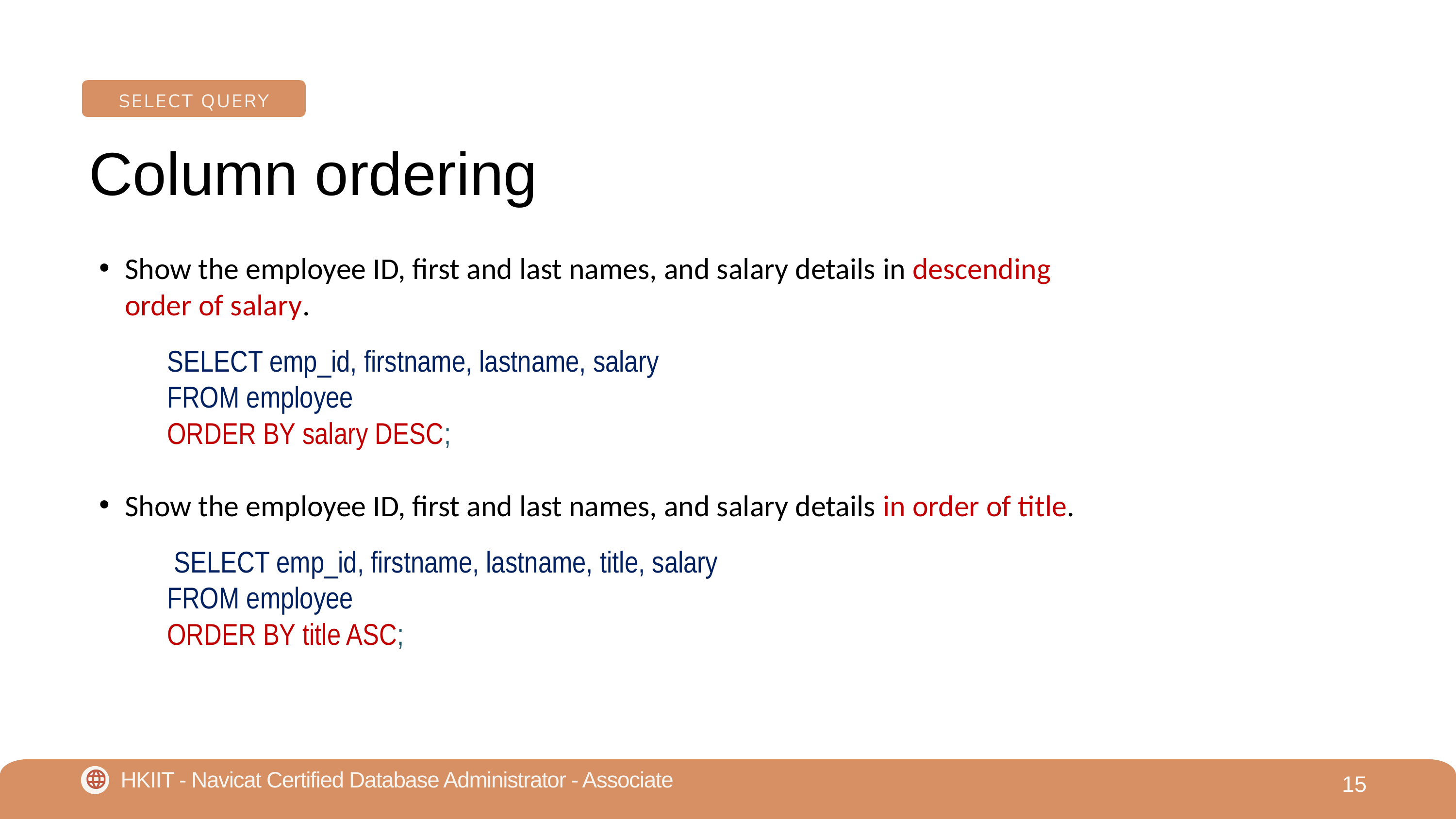

SELECT QUERY
Column ordering
Show the employee ID, first and last names, and salary details in descending order of salary.

	SELECT emp_id, firstname, lastname, salary
			FROM employee
			ORDER BY salary DESC;

Show the employee ID, first and last names, and salary details in order of title.

	 SELECT emp_id, firstname, lastname, title, salary
			FROM employee
			ORDER BY title ASC;

15

HKIIT - Navicat Certified Database Administrator - Associate